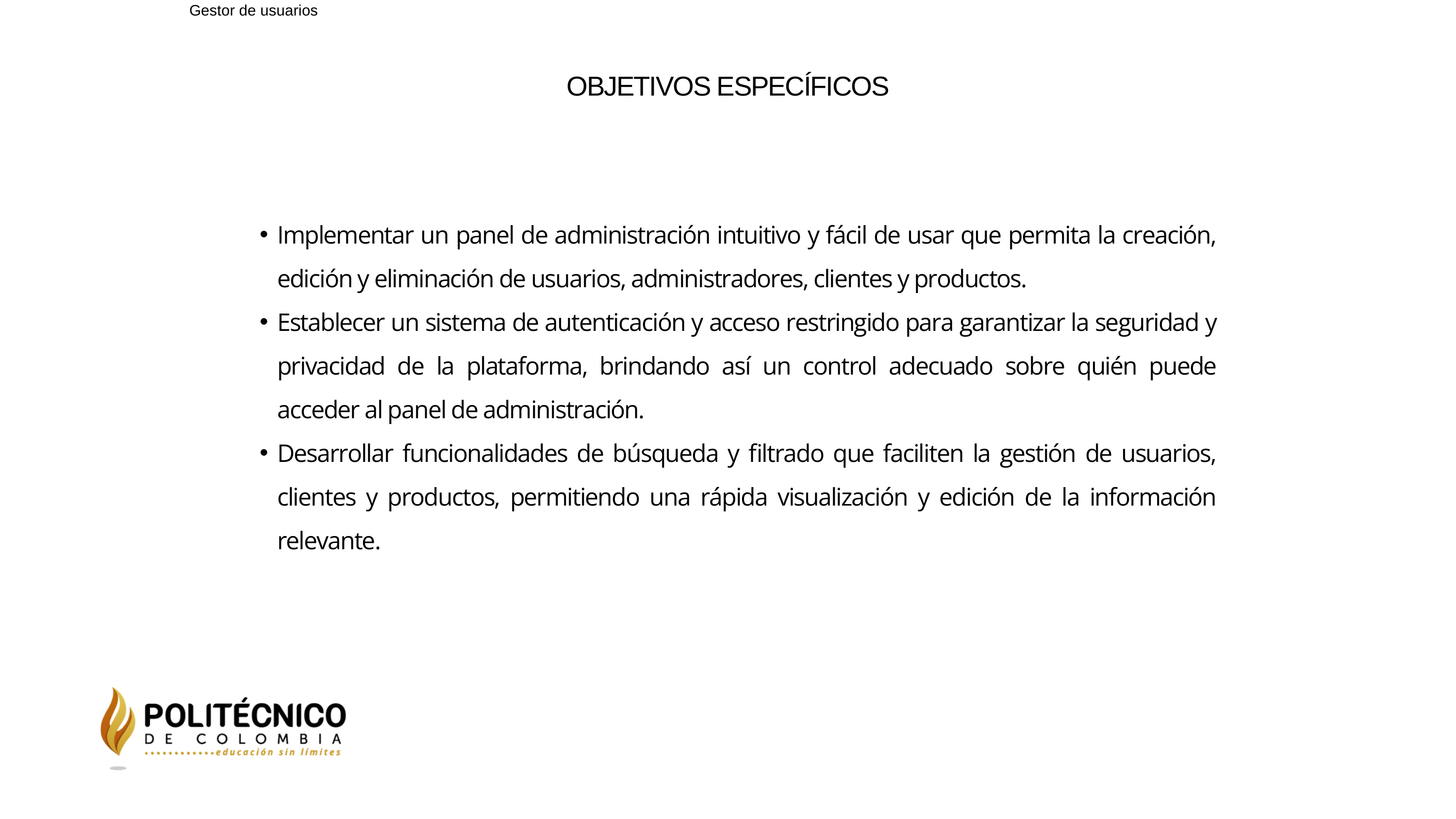

Gestor de usuarios
OBJETIVOS ESPECÍFICOS
Implementar un panel de administración intuitivo y fácil de usar que permita la creación, edición y eliminación de usuarios, administradores, clientes y productos.
Establecer un sistema de autenticación y acceso restringido para garantizar la seguridad y privacidad de la plataforma, brindando así un control adecuado sobre quién puede acceder al panel de administración.
Desarrollar funcionalidades de búsqueda y filtrado que faciliten la gestión de usuarios, clientes y productos, permitiendo una rápida visualización y edición de la información relevante.